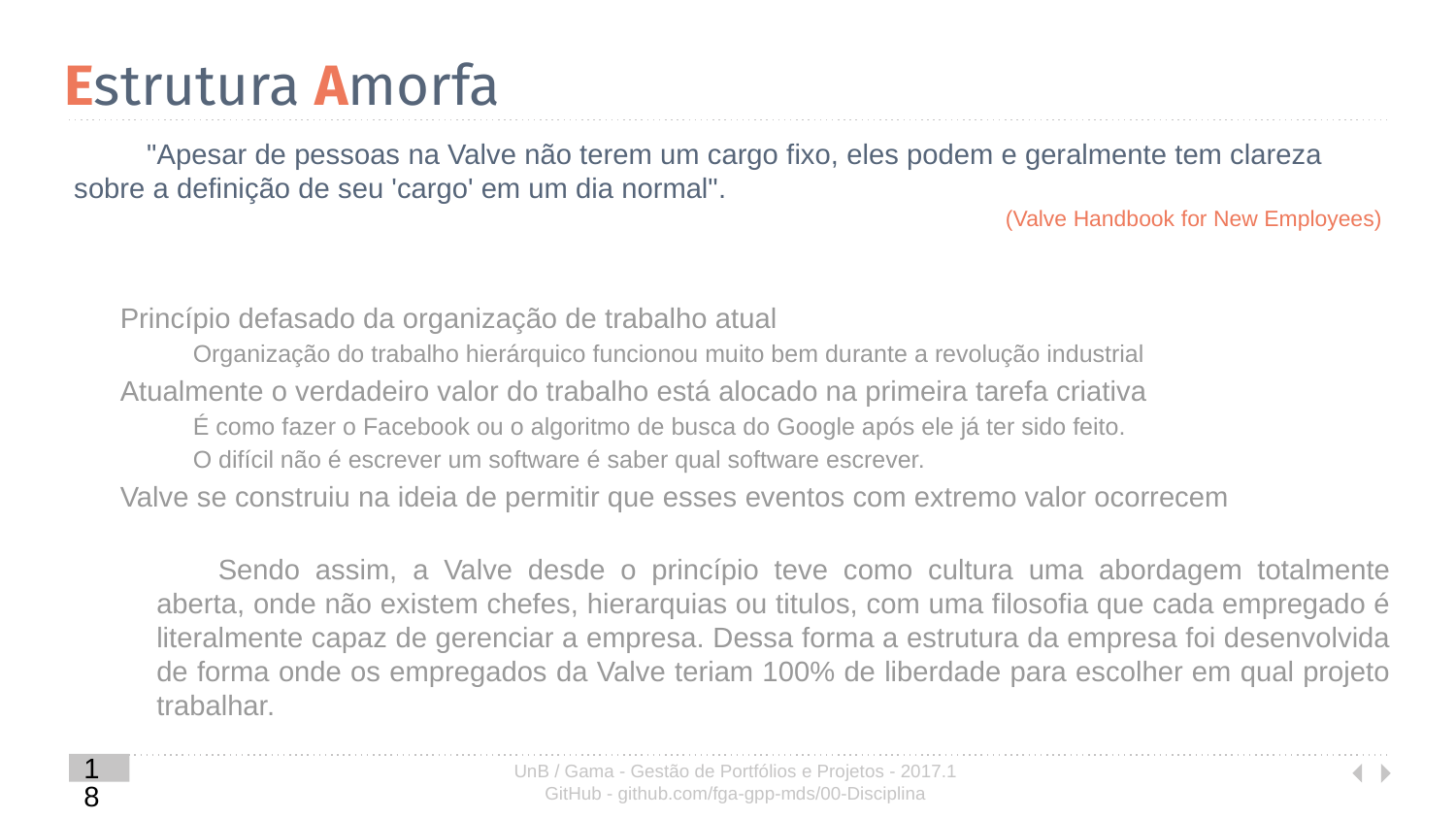

# Estrutura Amorfa
"Apesar de pessoas na Valve não terem um cargo fixo, eles podem e geralmente tem clareza sobre a definição de seu 'cargo' em um dia normal".
(Valve Handbook for New Employees)
Princípio defasado da organização de trabalho atual
Organização do trabalho hierárquico funcionou muito bem durante a revolução industrial
Atualmente o verdadeiro valor do trabalho está alocado na primeira tarefa criativa
É como fazer o Facebook ou o algoritmo de busca do Google após ele já ter sido feito.
O difícil não é escrever um software é saber qual software escrever.
Valve se construiu na ideia de permitir que esses eventos com extremo valor ocorrecem

Sendo assim, a Valve desde o princípio teve como cultura uma abordagem totalmente aberta, onde não existem chefes, hierarquias ou titulos, com uma filosofia que cada empregado é literalmente capaz de gerenciar a empresa. Dessa forma a estrutura da empresa foi desenvolvida de forma onde os empregados da Valve teriam 100% de liberdade para escolher em qual projeto trabalhar.

18